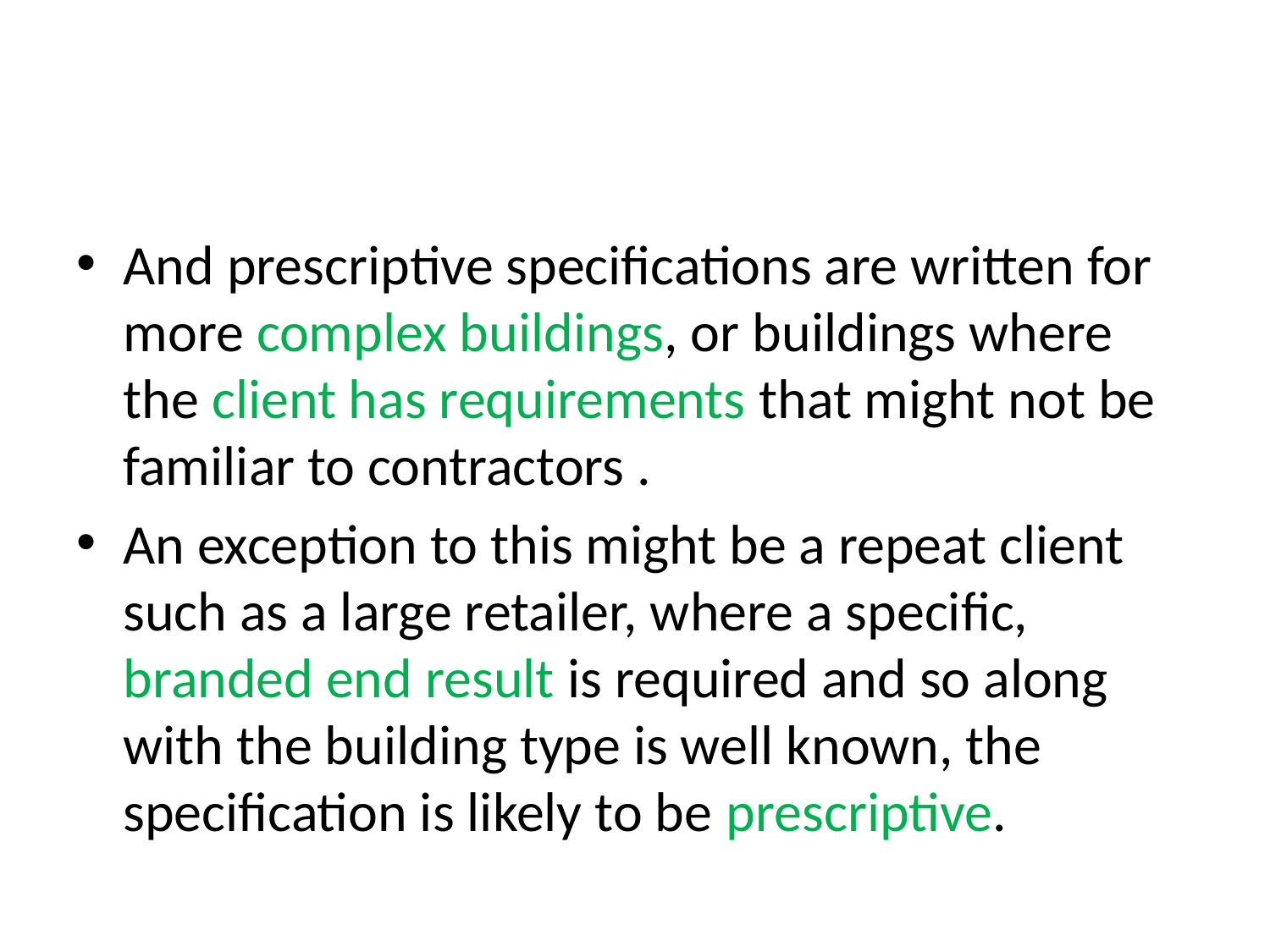

#
And prescriptive specifications are written for more complex buildings, or buildings where the client has requirements that might not be familiar to contractors .
An exception to this might be a repeat client such as a large retailer, where a specific, branded end result is required and so along with the building type is well known, the specification is likely to be prescriptive.